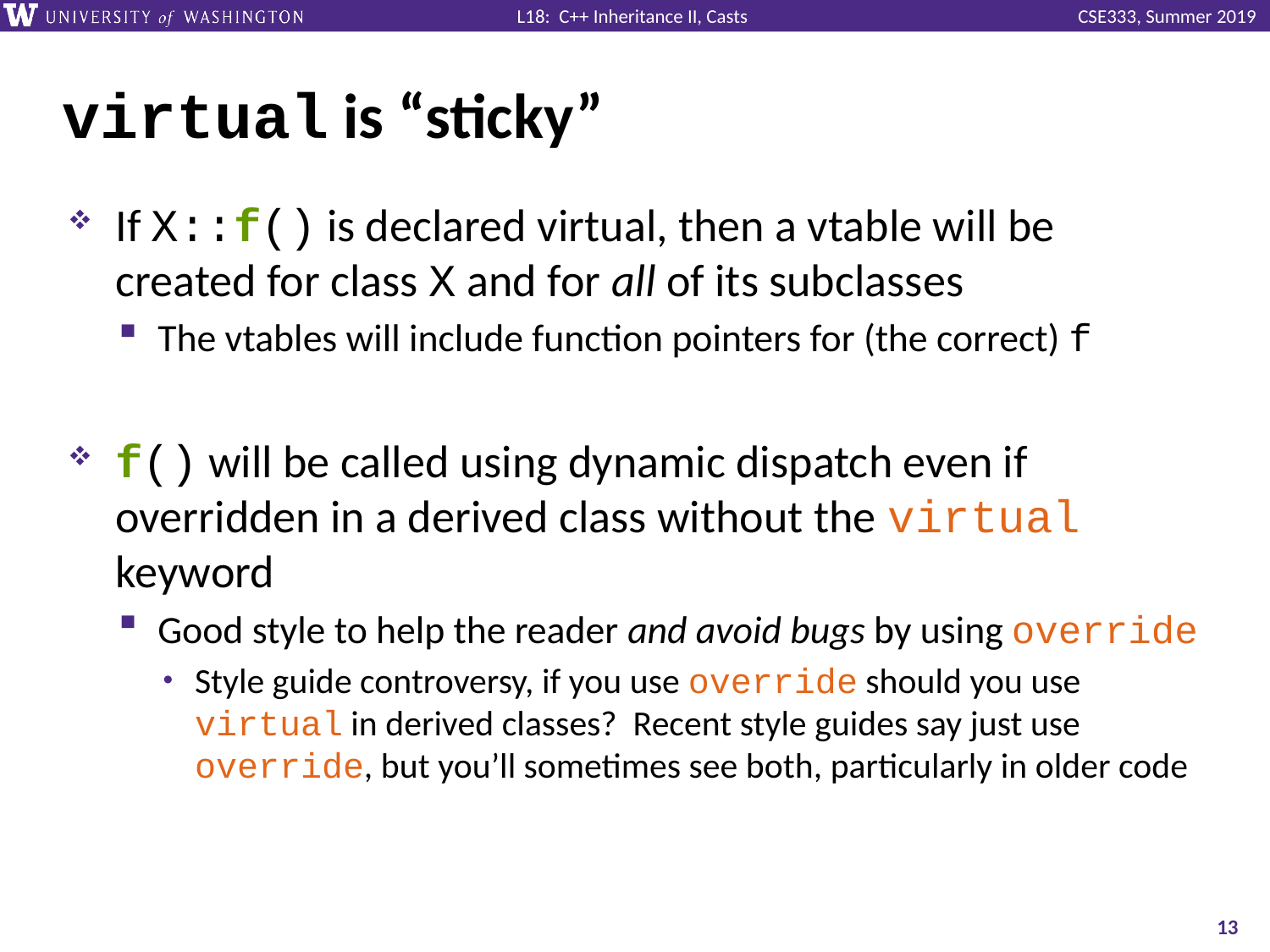

# virtual is “sticky”
If X::f() is declared virtual, then a vtable will be created for class X and for all of its subclasses
The vtables will include function pointers for (the correct) f

f() will be called using dynamic dispatch even if overridden in a derived class without the virtual keyword
Good style to help the reader and avoid bugs by using override
Style guide controversy, if you use override should you use virtual in derived classes?  Recent style guides say just use override, but you’ll sometimes see both, particularly in older code
13